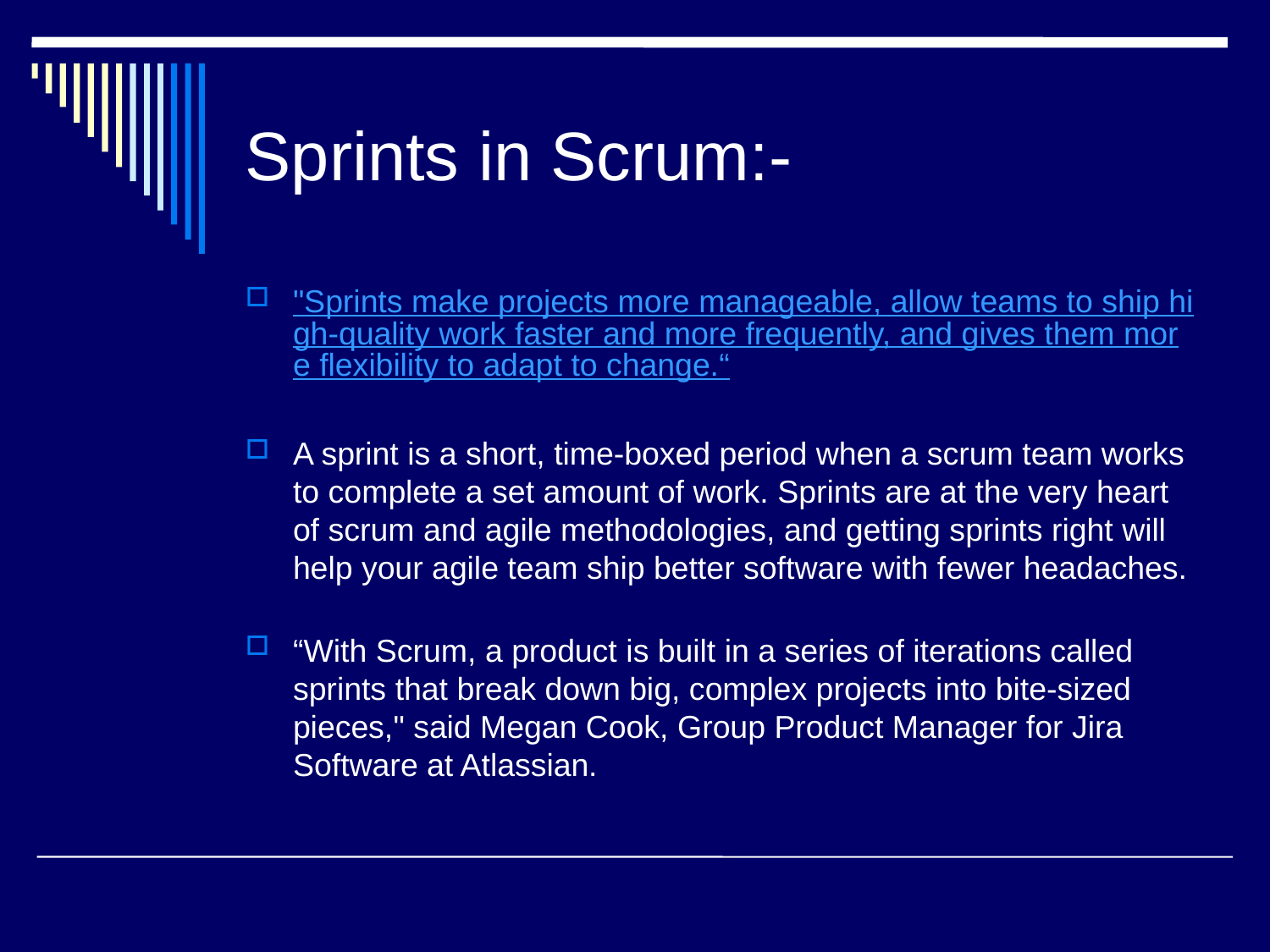

# Sprints in Scrum:-
"Sprints make projects more manageable, allow teams to ship high-quality work faster and more frequently, and gives them more flexibility to adapt to change.“

A sprint is a short, time-boxed period when a scrum team works to complete a set amount of work. Sprints are at the very heart of scrum and agile methodologies, and getting sprints right will help your agile team ship better software with fewer headaches.
“With Scrum, a product is built in a series of iterations called sprints that break down big, complex projects into bite-sized pieces," said Megan Cook, Group Product Manager for Jira Software at Atlassian.